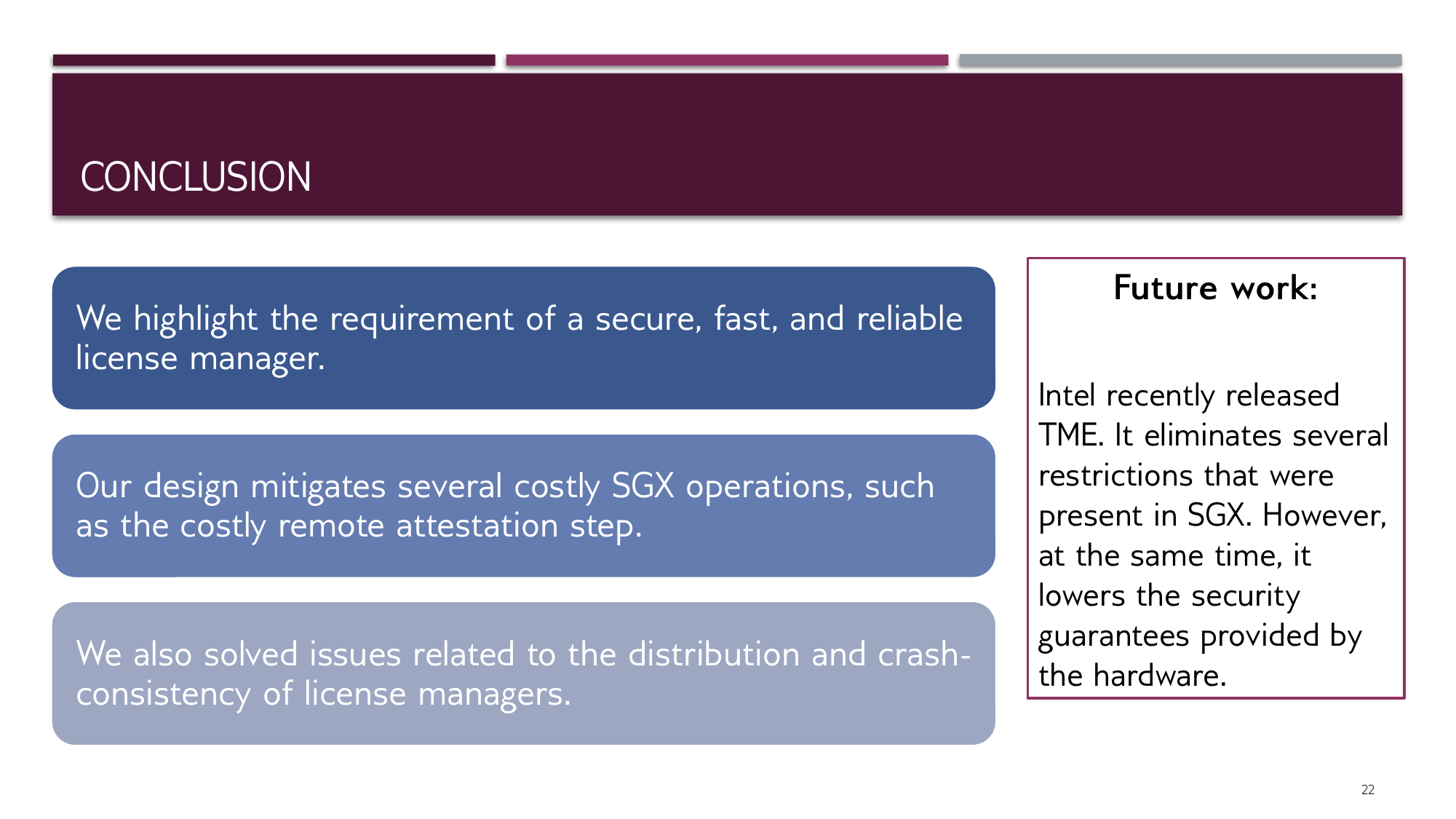

# Conclusion
We highlight the requirement of a secure, fast, and reliable license manager.
Our design mitigates several costly SGX operations, such as the costly remote attestation step.
We also solved issues related to the distribution and crash-consistency of license managers.
Future work:

Intel recently released TME. It eliminates several restrictions that were present in SGX. However, at the same time, it lowers the security guarantees provided by the hardware.
22